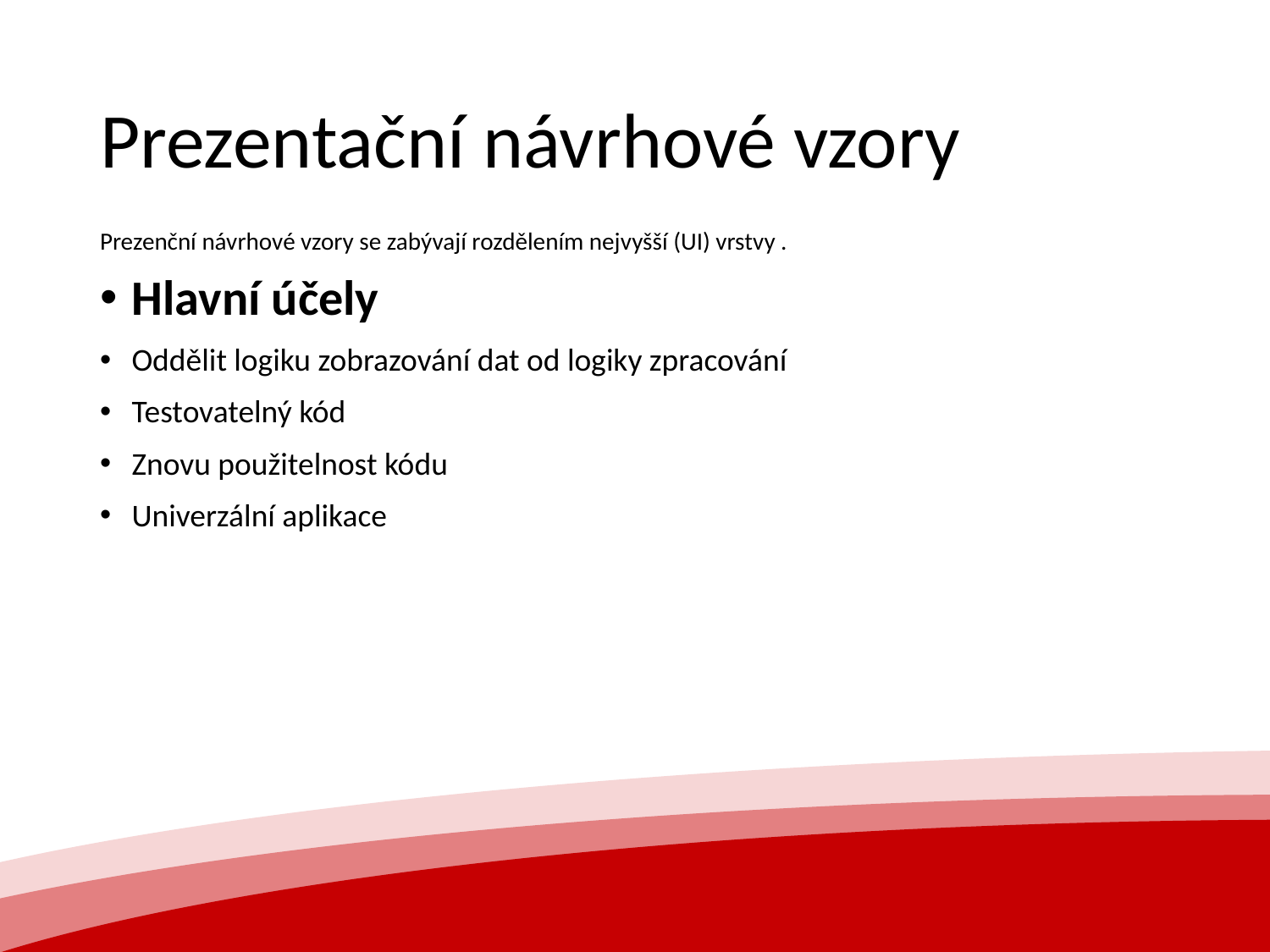

# Prezentační návrhové vzory
Prezenční návrhové vzory se zabývají rozdělením nejvyšší (UI) vrstvy .
Hlavní účely
Oddělit logiku zobrazování dat od logiky zpracování
Testovatelný kód
Znovu použitelnost kódu
Univerzální aplikace